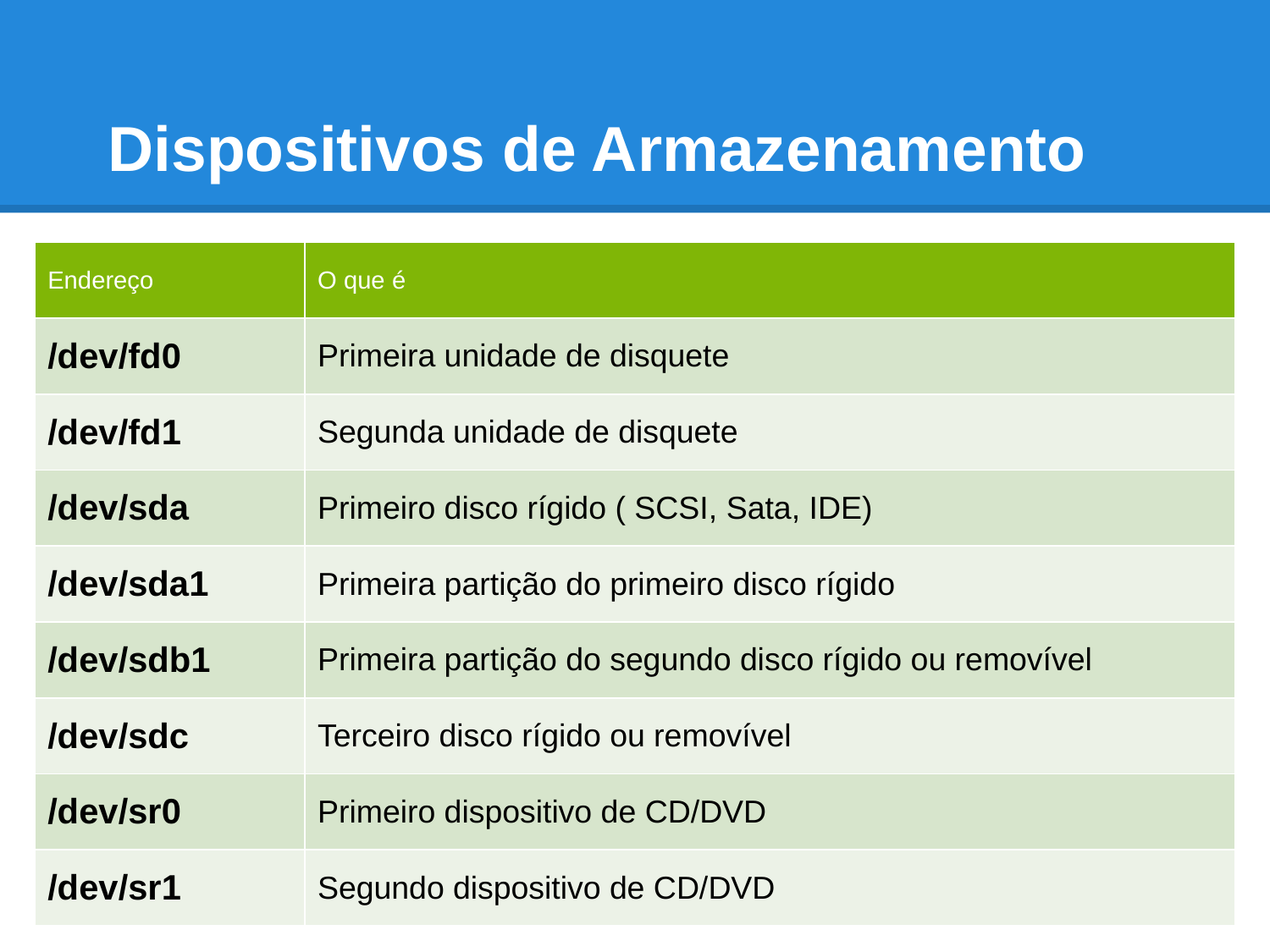

# Dispositivos de Armazenamento
| Endereço | O que é |
| --- | --- |
| /dev/fd0 | Primeira unidade de disquete |
| /dev/fd1 | Segunda unidade de disquete |
| /dev/sda | Primeiro disco rígido ( SCSI, Sata, IDE) |
| /dev/sda1 | Primeira partição do primeiro disco rígido |
| /dev/sdb1 | Primeira partição do segundo disco rígido ou removível |
| /dev/sdc | Terceiro disco rígido ou removível |
| /dev/sr0 | Primeiro dispositivo de CD/DVD |
| /dev/sr1 | Segundo dispositivo de CD/DVD |